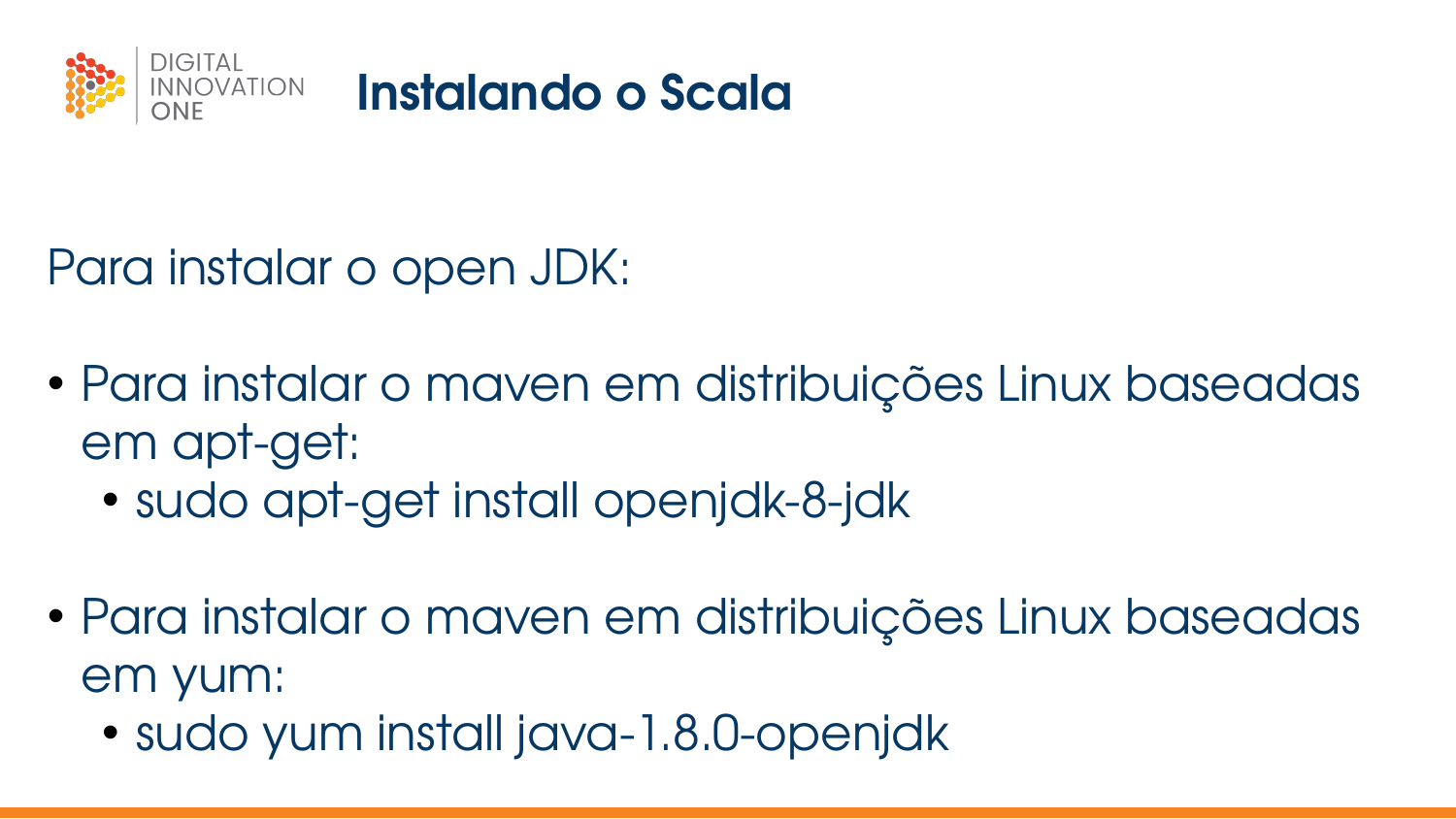

# Instalando o Scala
Para instalar o open JDK:

Para instalar o maven em distribuições Linux baseadas em apt-get:
sudo apt-get install openjdk-8-jdk

Para instalar o maven em distribuições Linux baseadas em yum:
sudo yum install java-1.8.0-openjdk